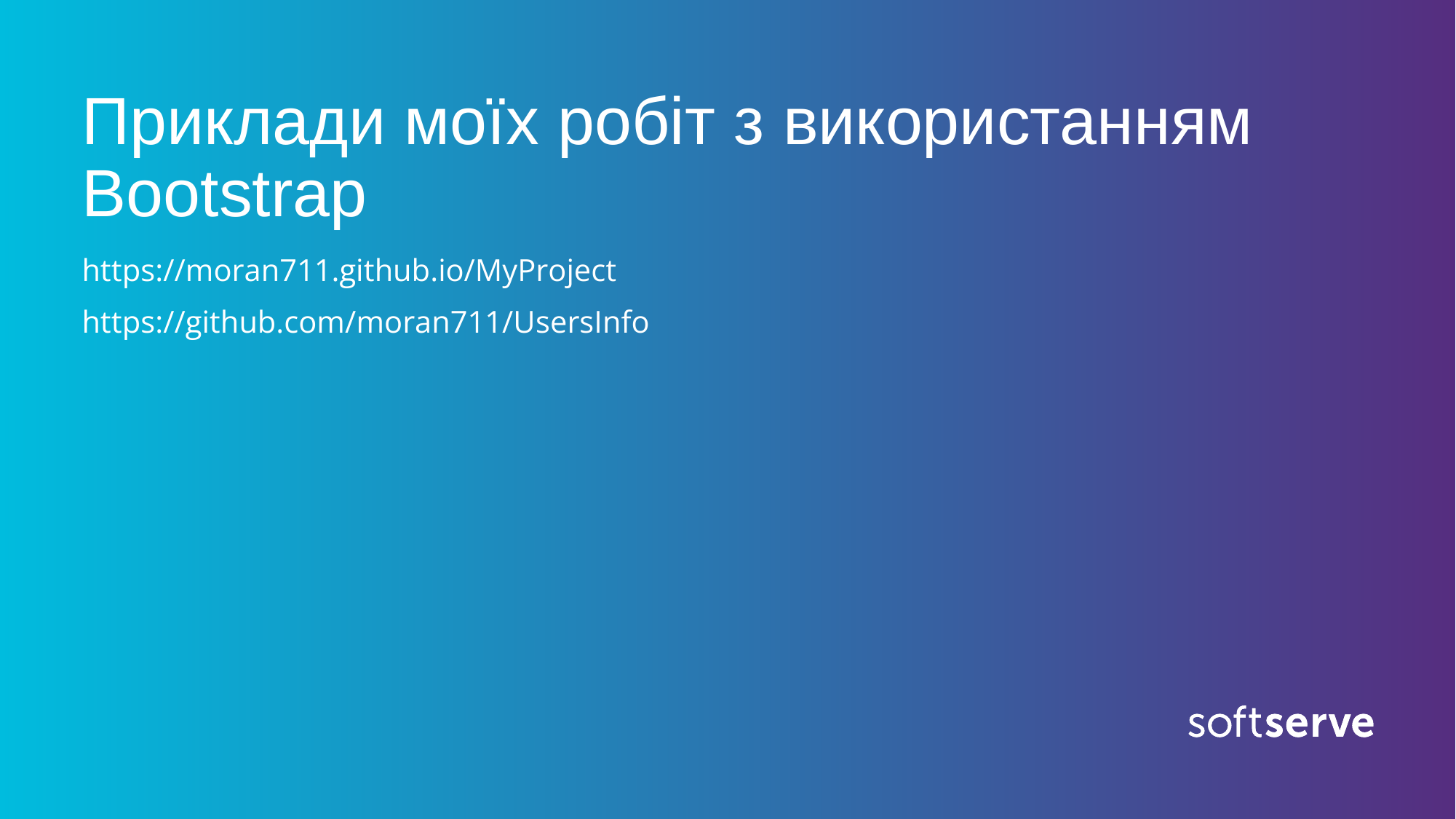

# Приклади моїх робіт з використанням Bootstrap
https://moran711.github.io/MyProject
https://github.com/moran711/UsersInfo